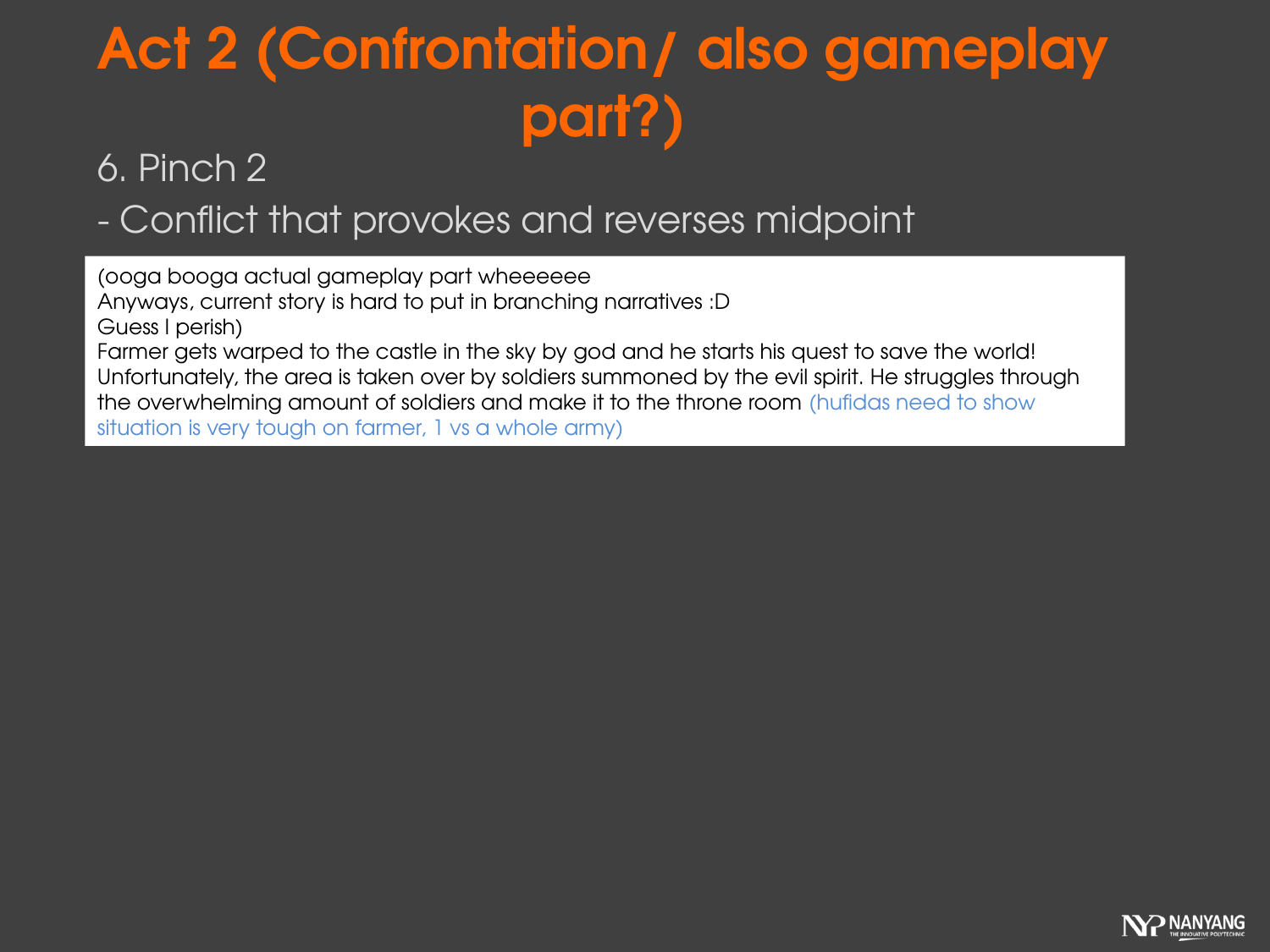

# Act 2 (Confrontation/ also gameplay part?)
6. Pinch 2
- Conflict that provokes and reverses midpoint

(ooga booga actual gameplay part wheeeeee
Anyways, current story is hard to put in branching narratives :D
Guess I perish)
Farmer gets warped to the castle in the sky by god and he starts his quest to save the world! Unfortunately, the area is taken over by soldiers summoned by the evil spirit. He struggles through the overwhelming amount of soldiers and make it to the throne room (hufidas need to show situation is very tough on farmer, 1 vs a whole army)